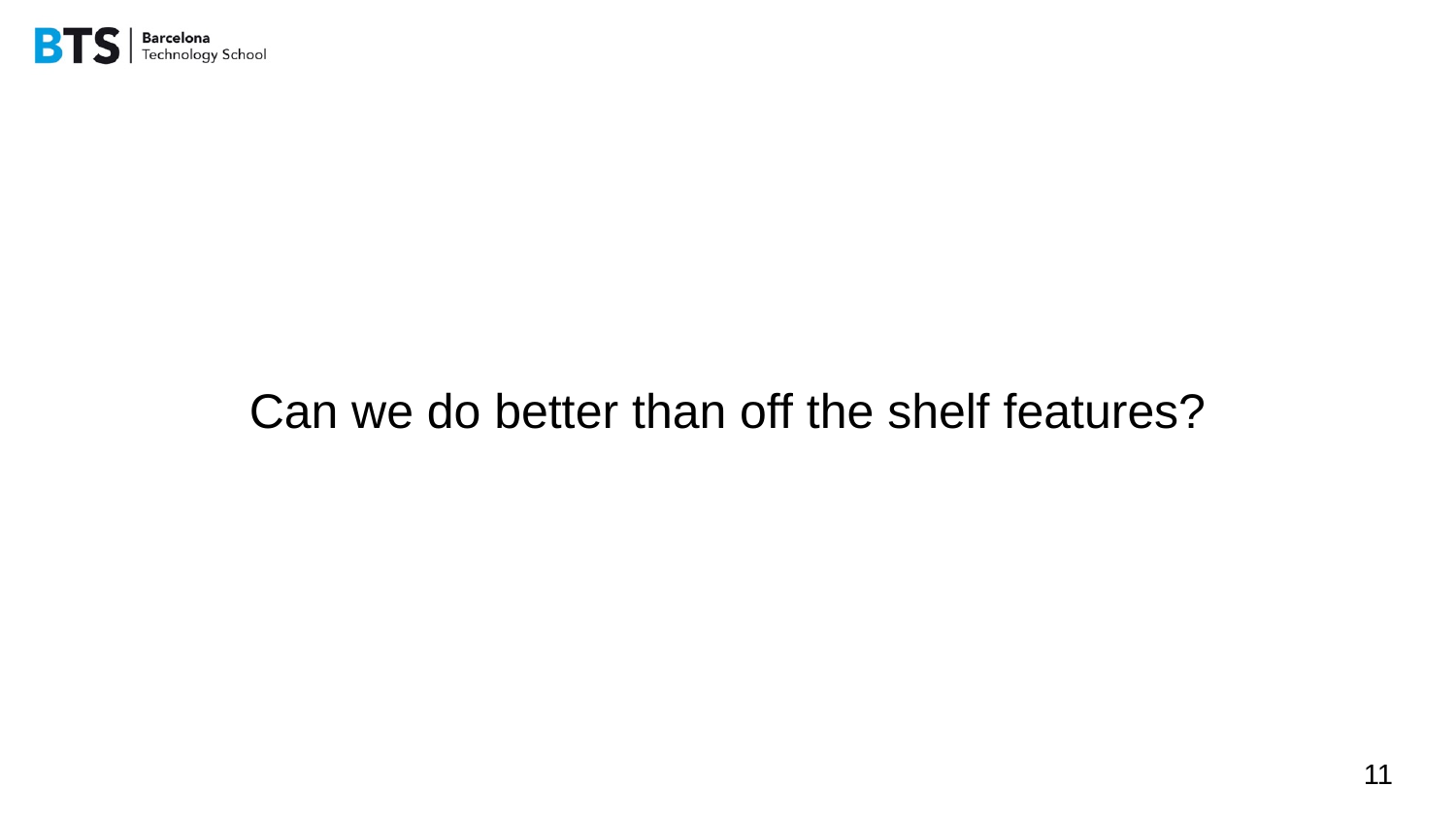

Can we do better than off the shelf features?
11